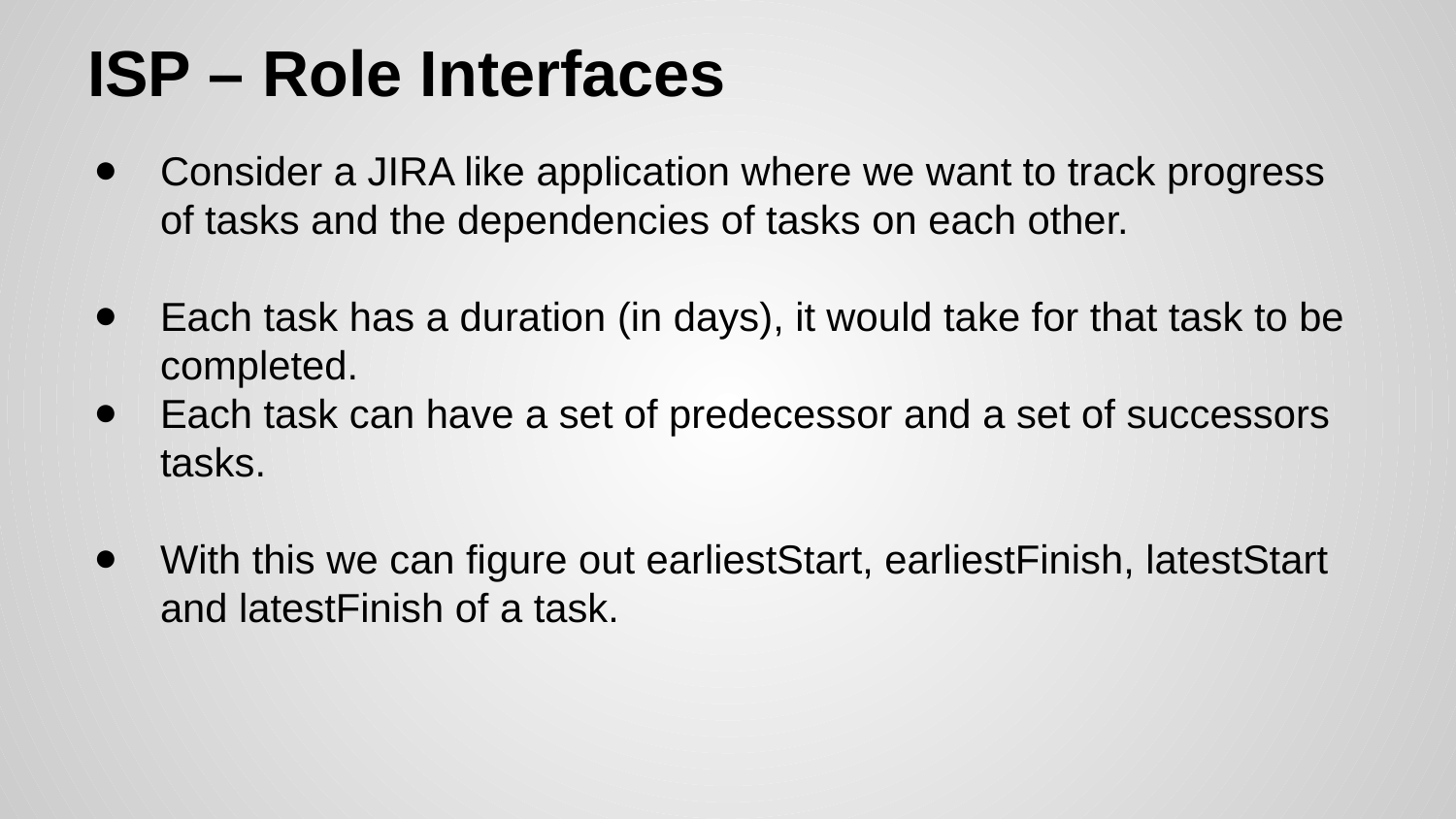

# ISP – Role Interfaces
Consider a JIRA like application where we want to track progress of tasks and the dependencies of tasks on each other.

Each task has a duration (in days), it would take for that task to be completed.
Each task can have a set of predecessor and a set of successors tasks.

With this we can figure out earliestStart, earliestFinish, latestStart and latestFinish of a task.